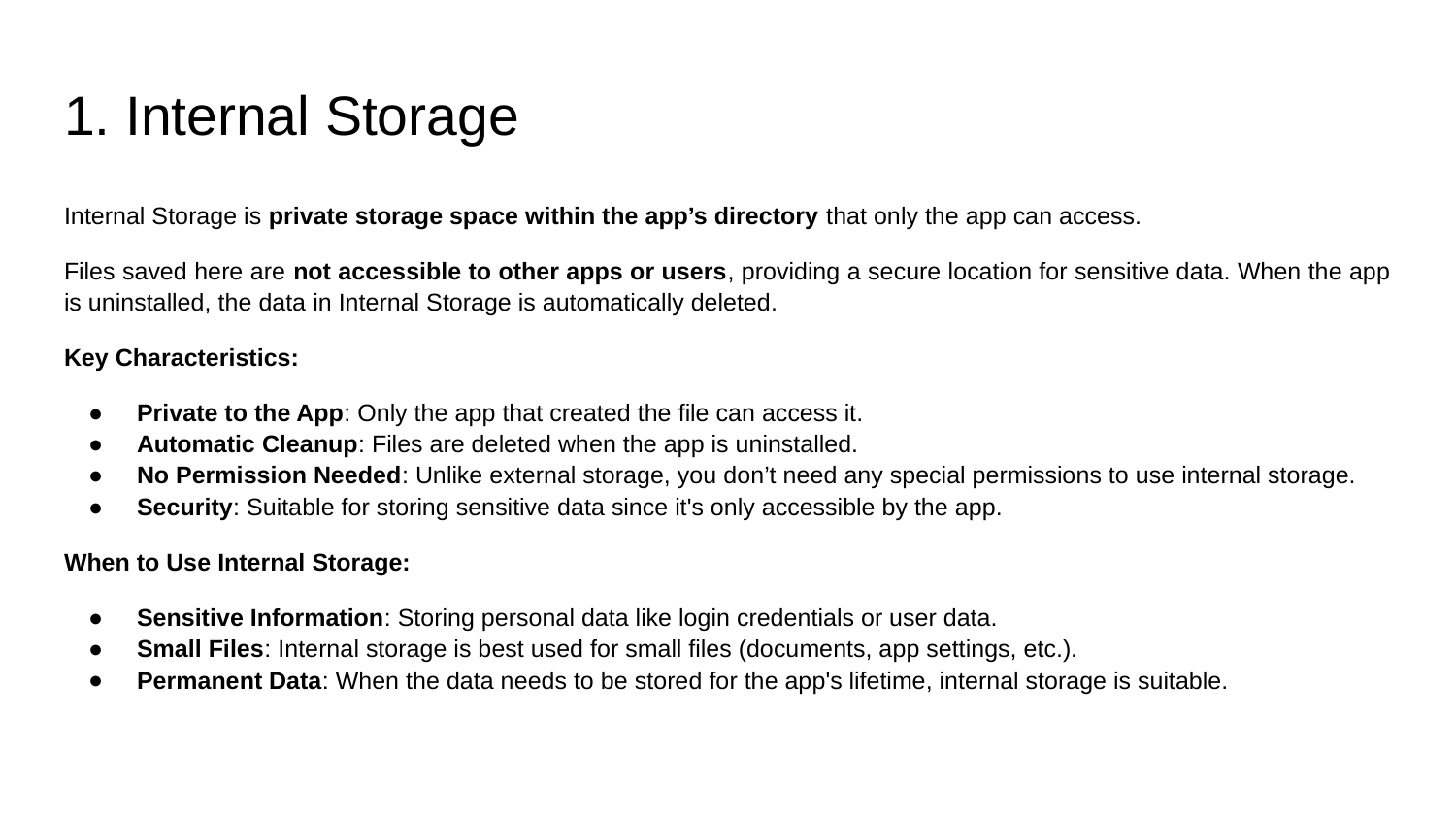

# 1. Internal Storage
Internal Storage is private storage space within the app’s directory that only the app can access.
Files saved here are not accessible to other apps or users, providing a secure location for sensitive data. When the app is uninstalled, the data in Internal Storage is automatically deleted.
Key Characteristics:
Private to the App: Only the app that created the file can access it.
Automatic Cleanup: Files are deleted when the app is uninstalled.
No Permission Needed: Unlike external storage, you don’t need any special permissions to use internal storage.
Security: Suitable for storing sensitive data since it's only accessible by the app.
When to Use Internal Storage:
Sensitive Information: Storing personal data like login credentials or user data.
Small Files: Internal storage is best used for small files (documents, app settings, etc.).
Permanent Data: When the data needs to be stored for the app's lifetime, internal storage is suitable.